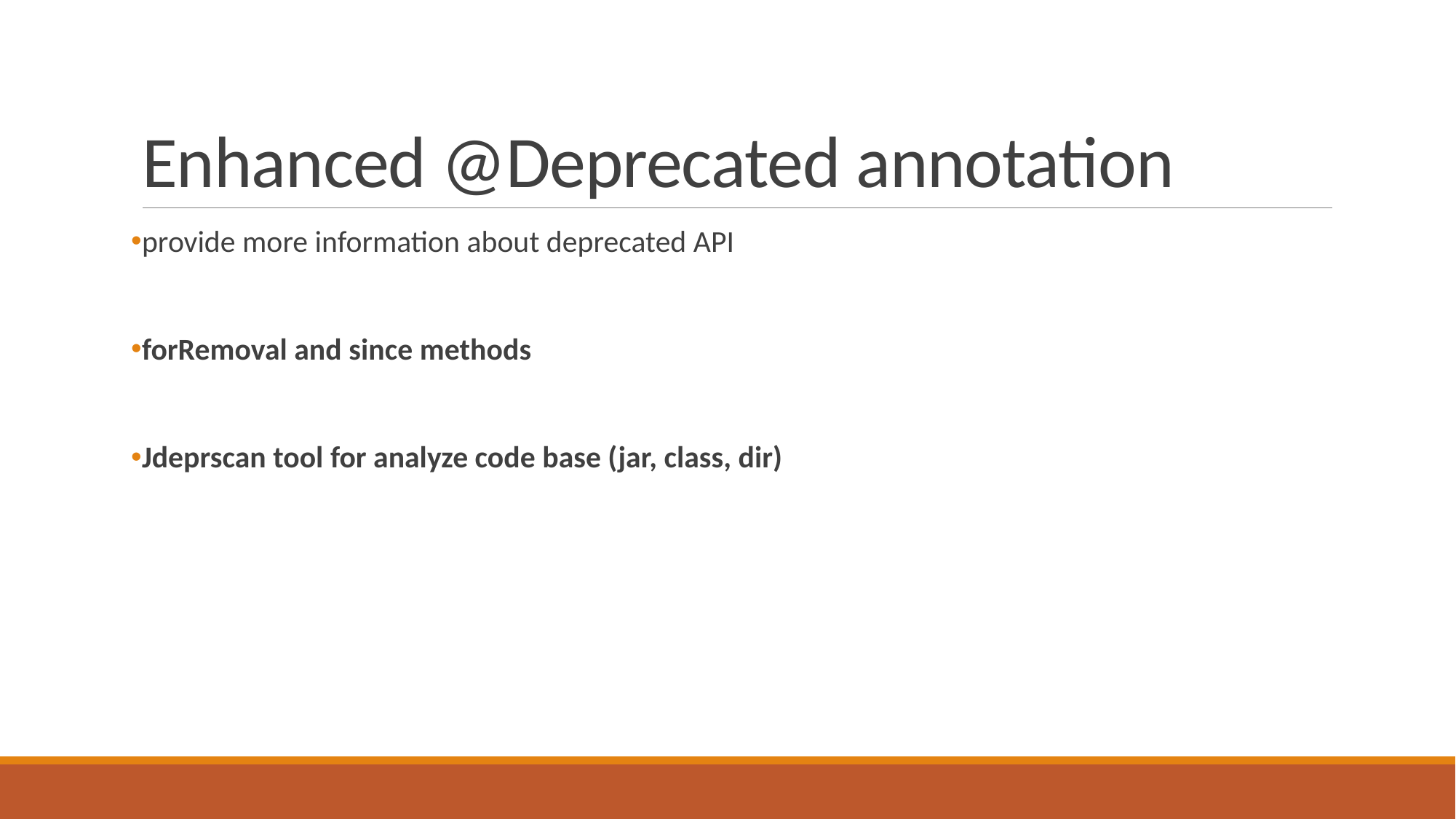

# Enhanced @Deprecated annotation
provide more information about deprecated API

forRemoval and since methods

Jdeprscan tool for analyze code base (jar, class, dir)